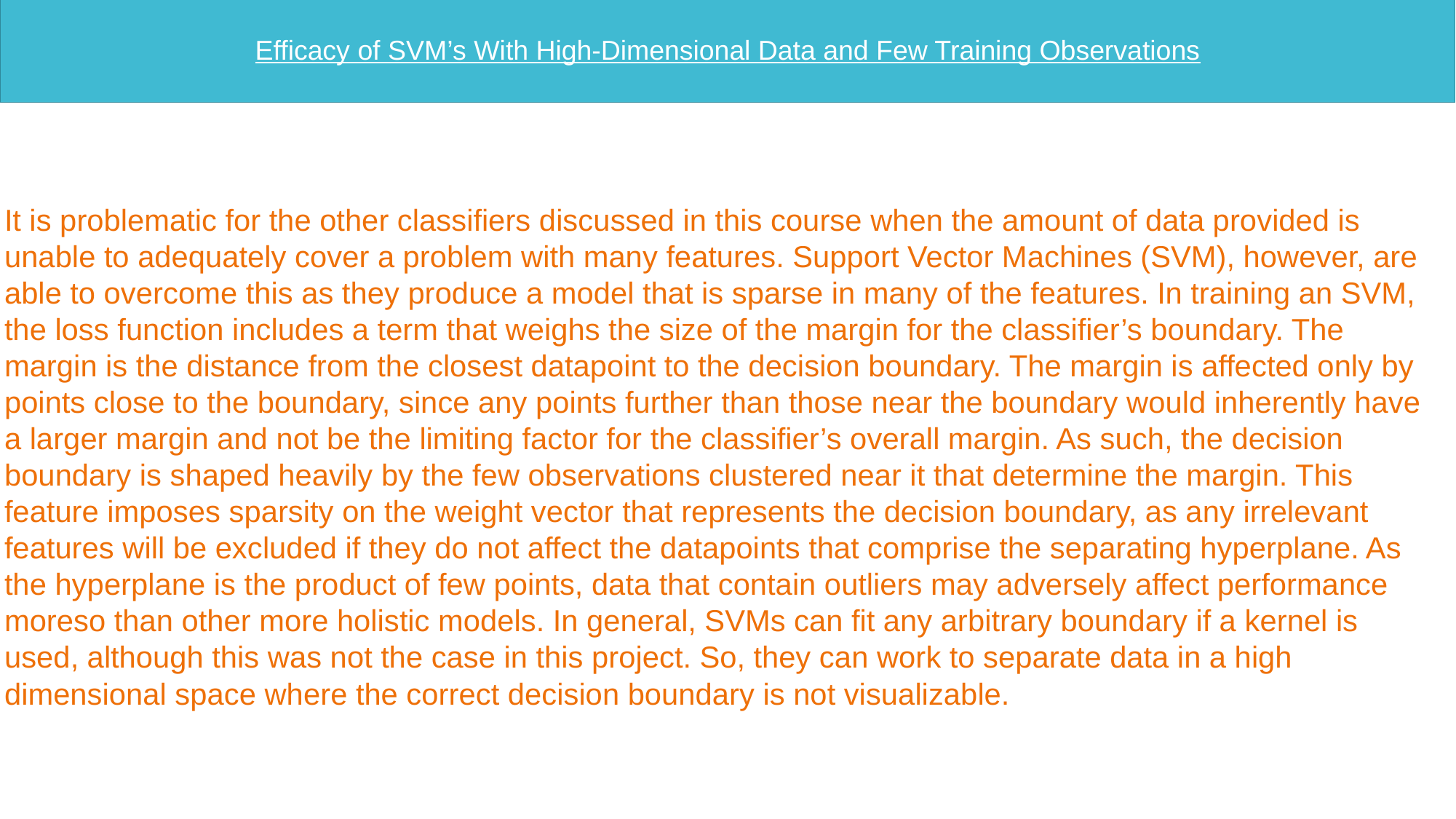

Efficacy of SVM’s With High-Dimensional Data and Few Training Observations
Efficacy of SVM’s With High-Dimensional Data and Few Training Observations
It is problematic for the other classifiers discussed in this course when the amount of data provided is unable to adequately cover a problem with many features. Support Vector Machines (SVM), however, are able to overcome this as they produce a model that is sparse in many of the features. In training an SVM, the loss function includes a term that weighs the size of the margin for the classifier’s boundary. The margin is the distance from the closest datapoint to the decision boundary. The margin is affected only by points close to the boundary, since any points further than those near the boundary would inherently have a larger margin and not be the limiting factor for the classifier’s overall margin. As such, the decision boundary is shaped heavily by the few observations clustered near it that determine the margin. This feature imposes sparsity on the weight vector that represents the decision boundary, as any irrelevant features will be excluded if they do not affect the datapoints that comprise the separating hyperplane. As the hyperplane is the product of few points, data that contain outliers may adversely affect performance moreso than other more holistic models. In general, SVMs can fit any arbitrary boundary if a kernel is used, although this was not the case in this project. So, they can work to separate data in a high dimensional space where the correct decision boundary is not visualizable.